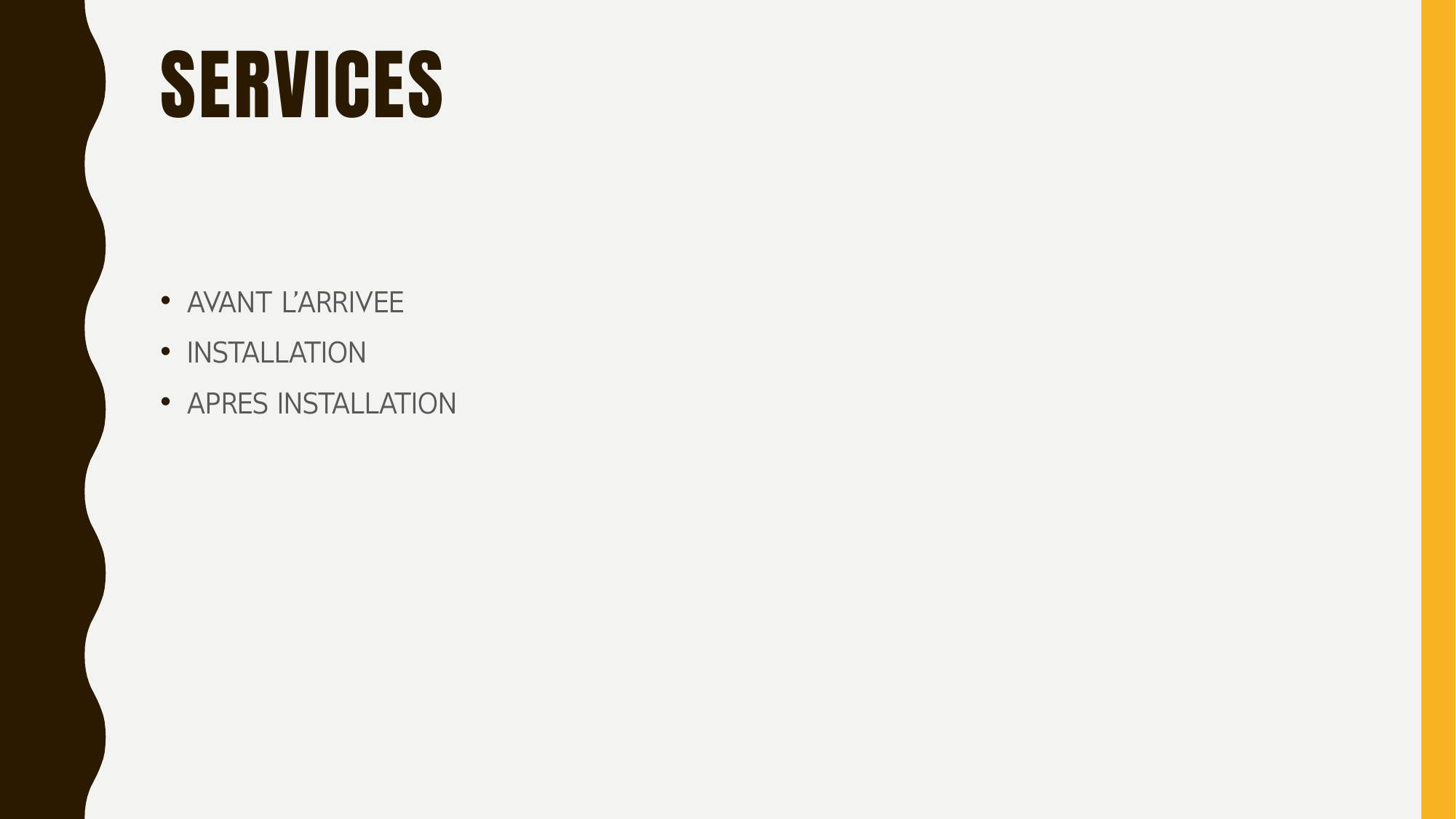

# SERVICES
AVANT L’ARRIVEE
INSTALLATION
APRES INSTALLATION